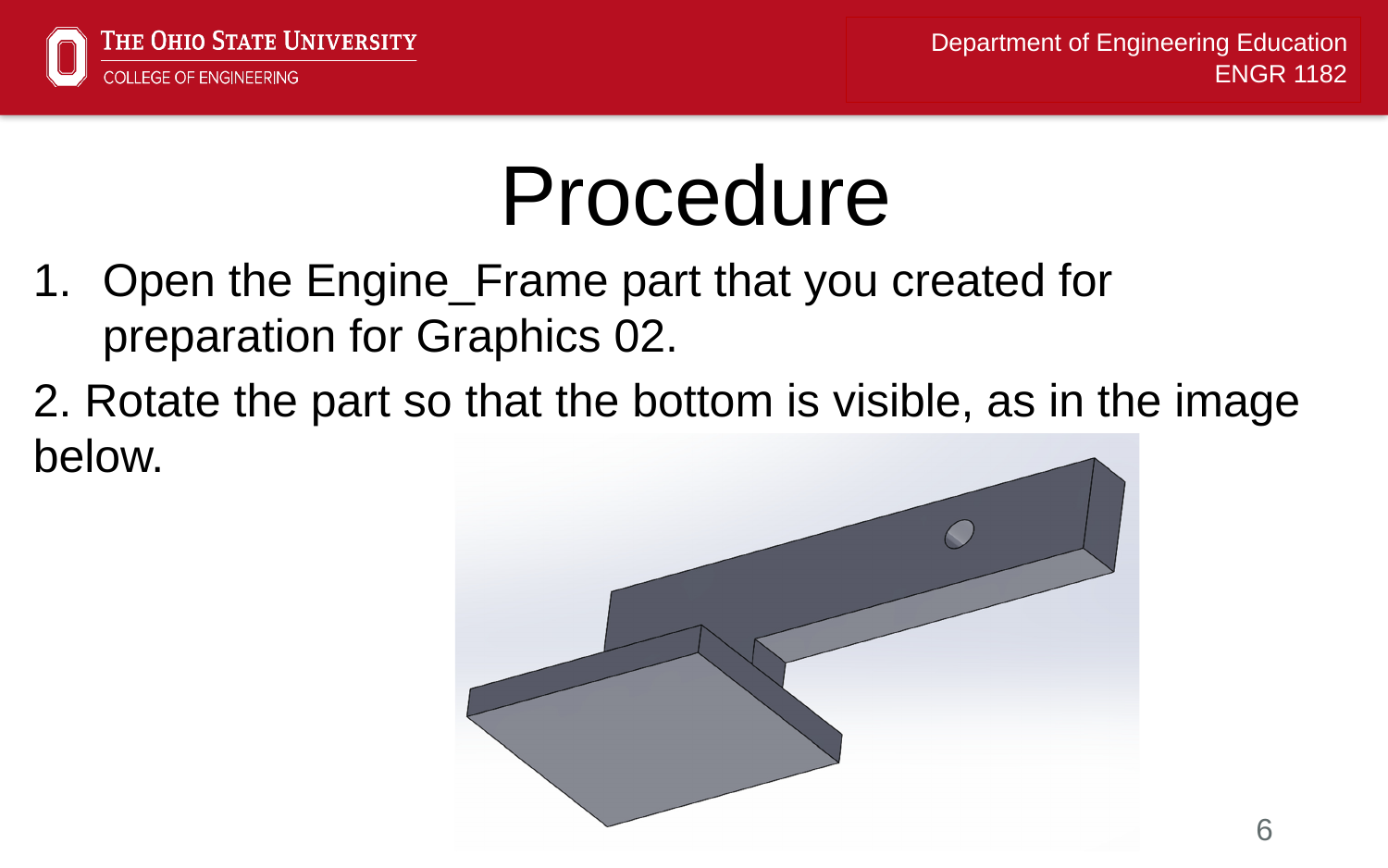

# Procedure
Open the Engine_Frame part that you created for preparation for Graphics 02.
2. Rotate the part so that the bottom is visible, as in the image below.